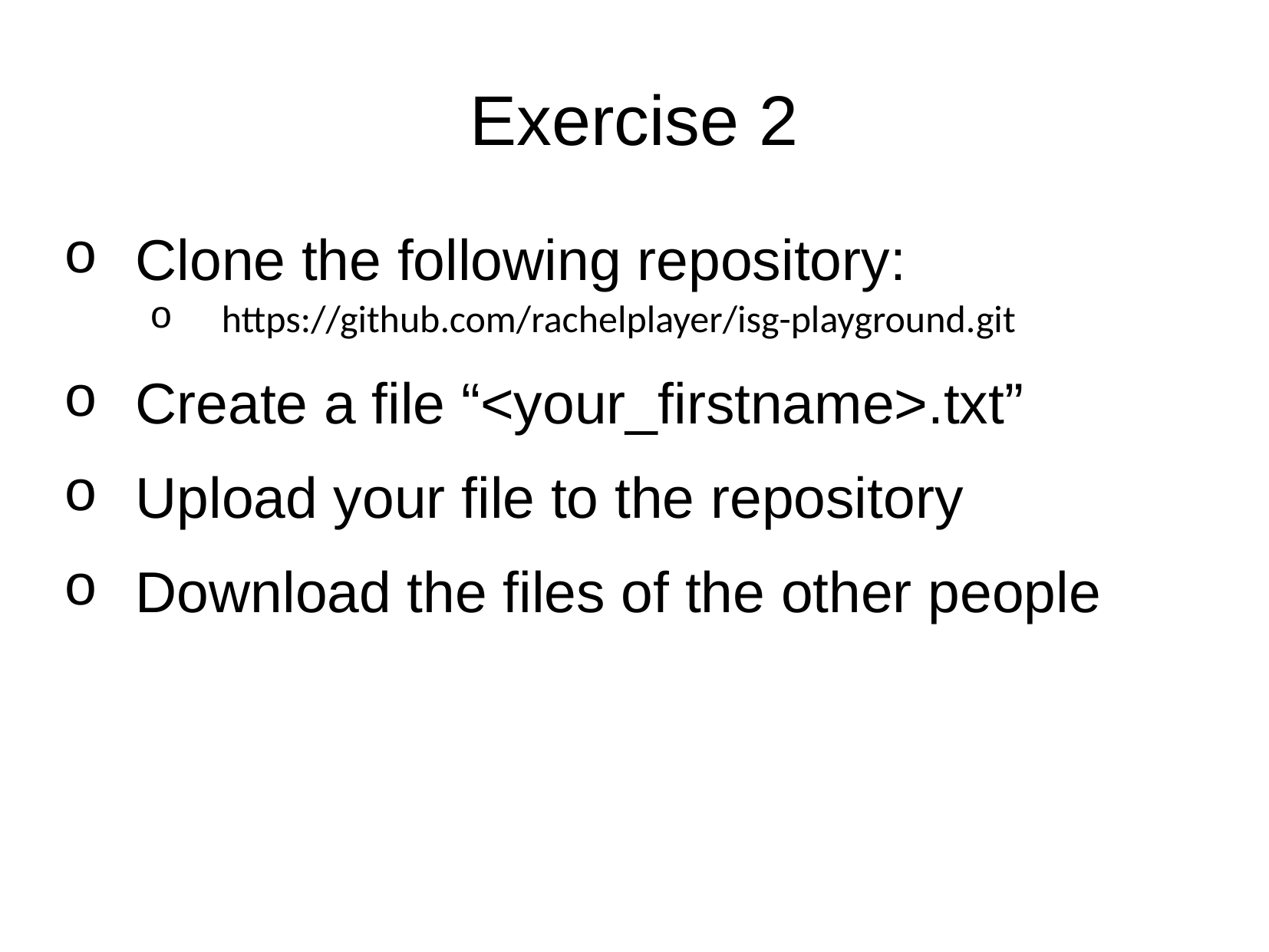

# Exercise 2
Clone the following repository:
https://github.com/rachelplayer/isg-playground.git
Create a file “<your_firstname>.txt”
Upload your file to the repository
Download the files of the other people